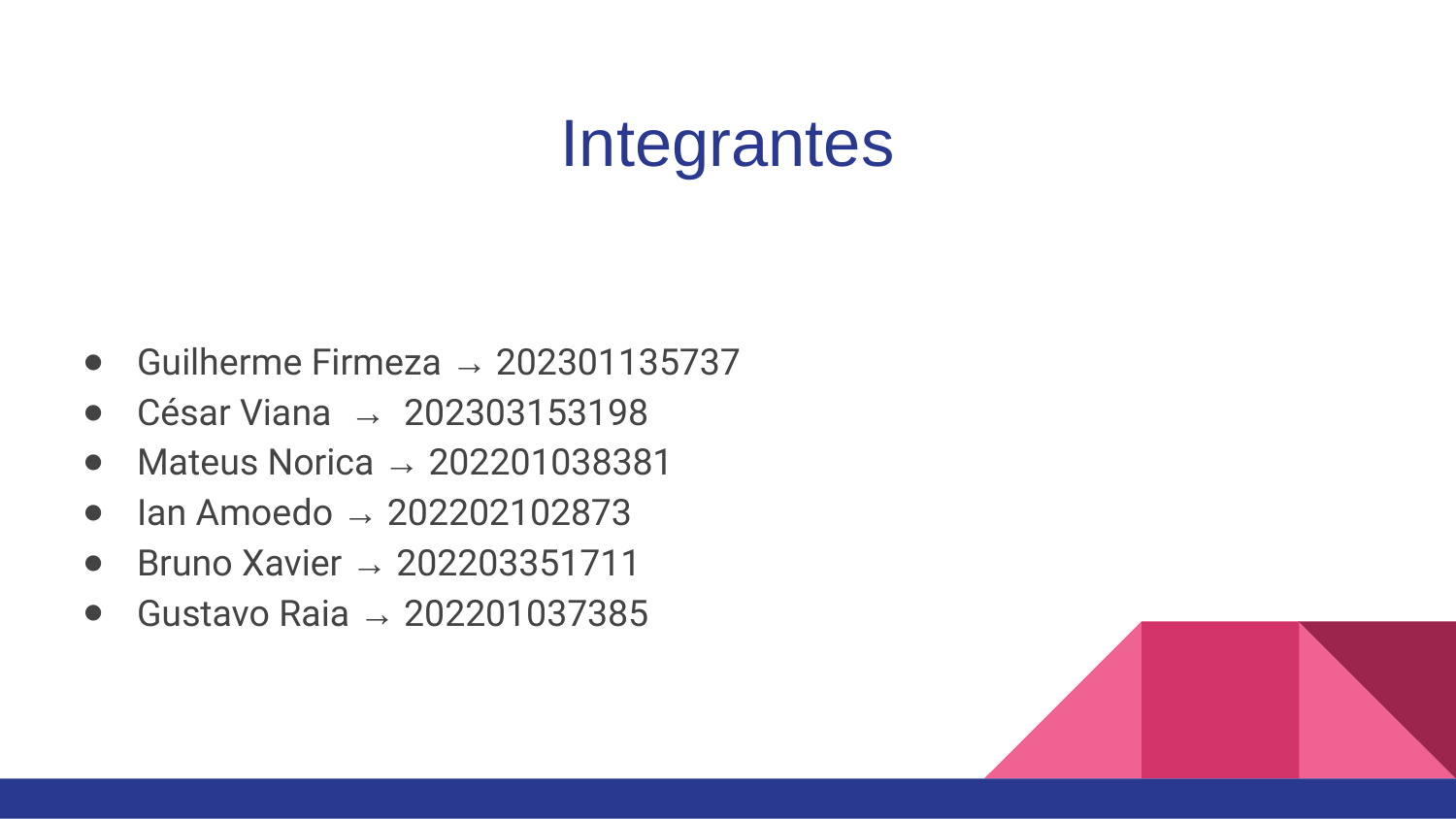

# Integrantes
Guilherme Firmeza → 202301135737
César Viana  →  202303153198
Mateus Norica → 202201038381
Ian Amoedo → 202202102873
Bruno Xavier → 202203351711
Gustavo Raia → 202201037385